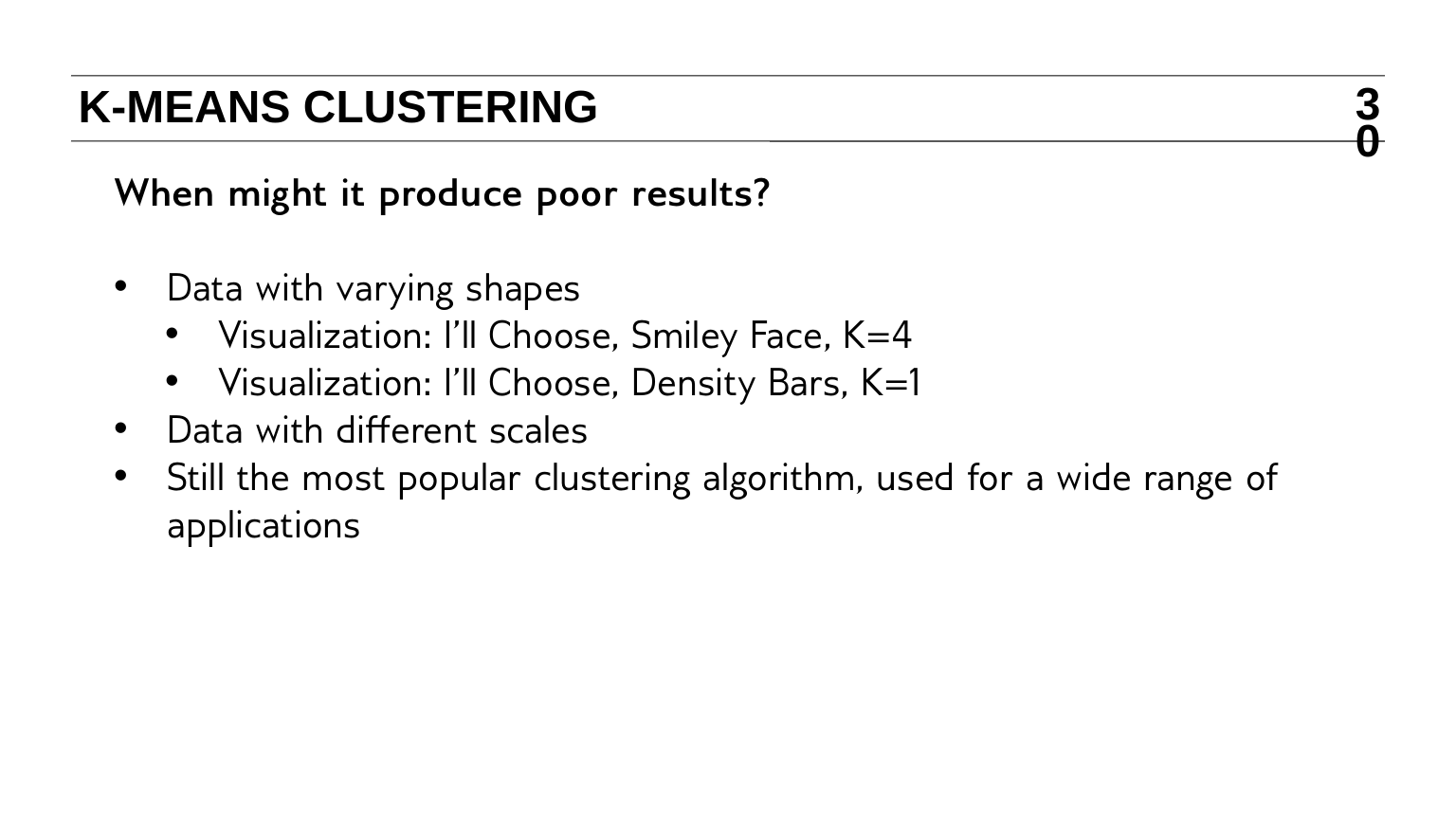

K-Means Clustering
30
When might it produce poor results?

Data with varying shapes
Visualization: I’ll Choose, Smiley Face, K=4
Visualization: I’ll Choose, Density Bars, K=1
Data with different scales
Still the most popular clustering algorithm, used for a wide range of applications